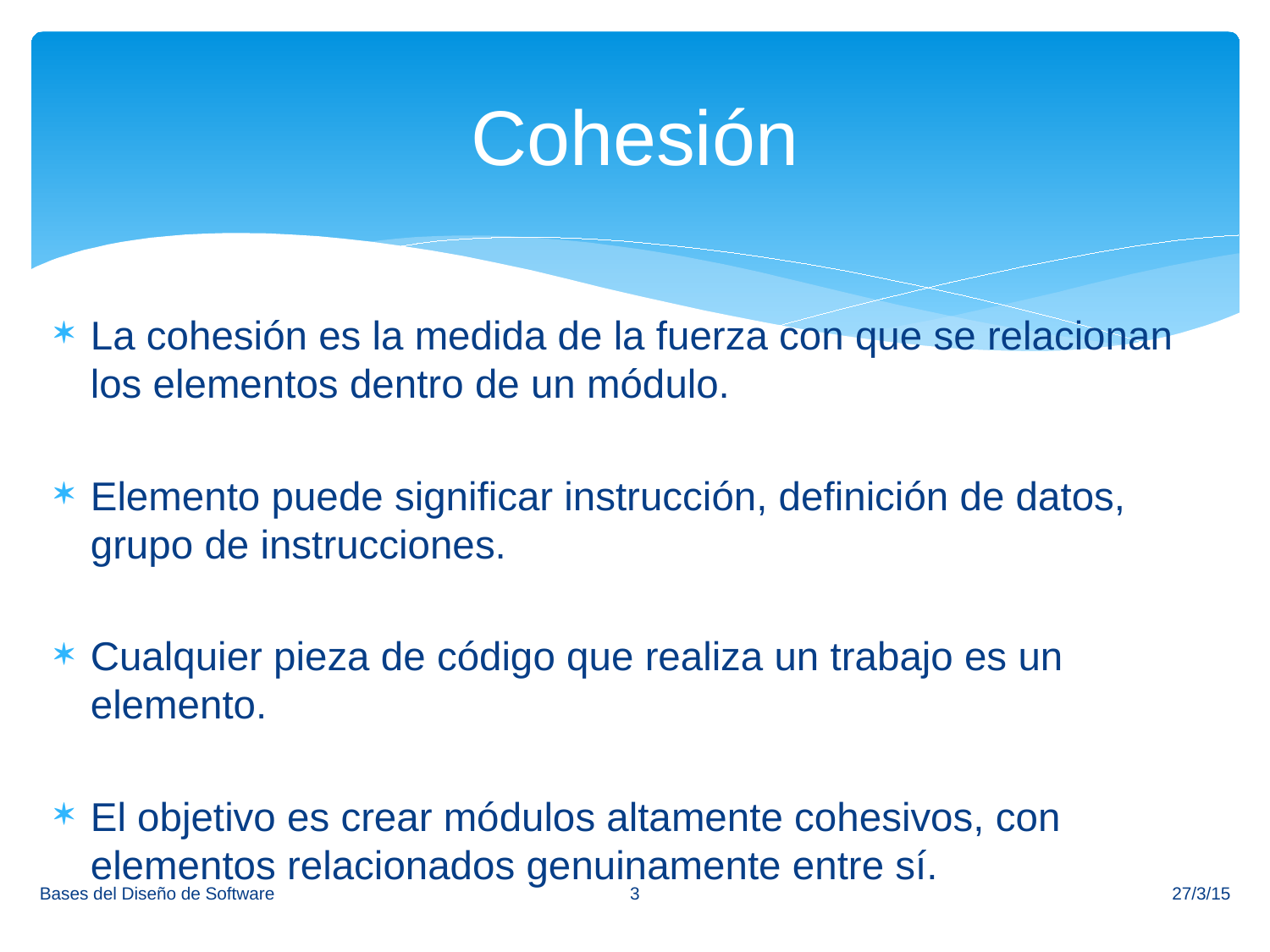

# Cohesión
La cohesión es la medida de la fuerza con que se relacionan los elementos dentro de un módulo.

Elemento puede significar instrucción, definición de datos, grupo de instrucciones.

Cualquier pieza de código que realiza un trabajo es un elemento.

El objetivo es crear módulos altamente cohesivos, con elementos relacionados genuinamente entre sí.

3
Bases del Diseño de Software
27/3/15